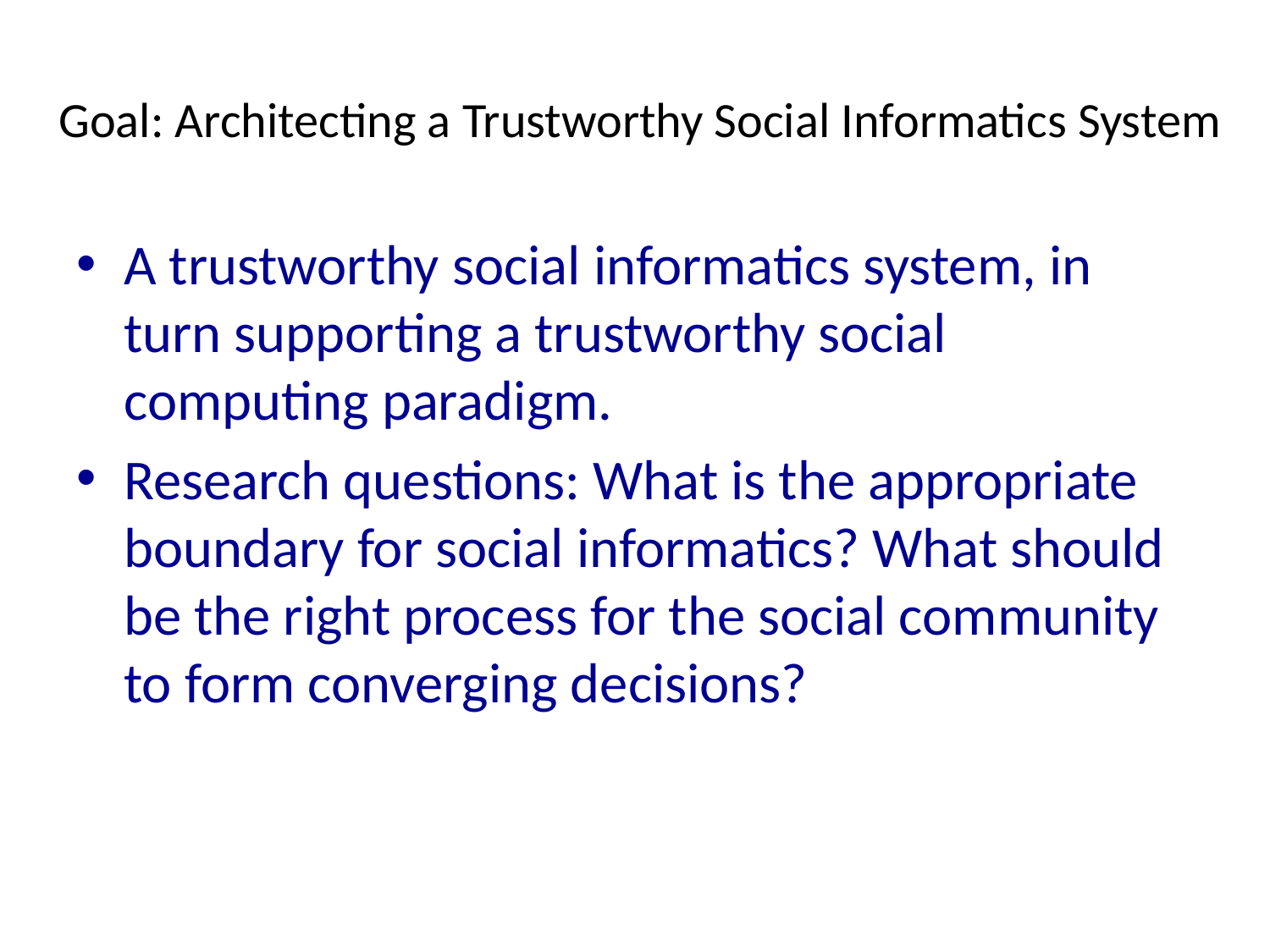

# Goal: Architecting a Trustworthy Social Informatics System
A trustworthy social informatics system, in turn supporting a trustworthy social computing paradigm.
Research questions: What is the appropriate boundary for social informatics? What should be the right process for the social community to form converging decisions?